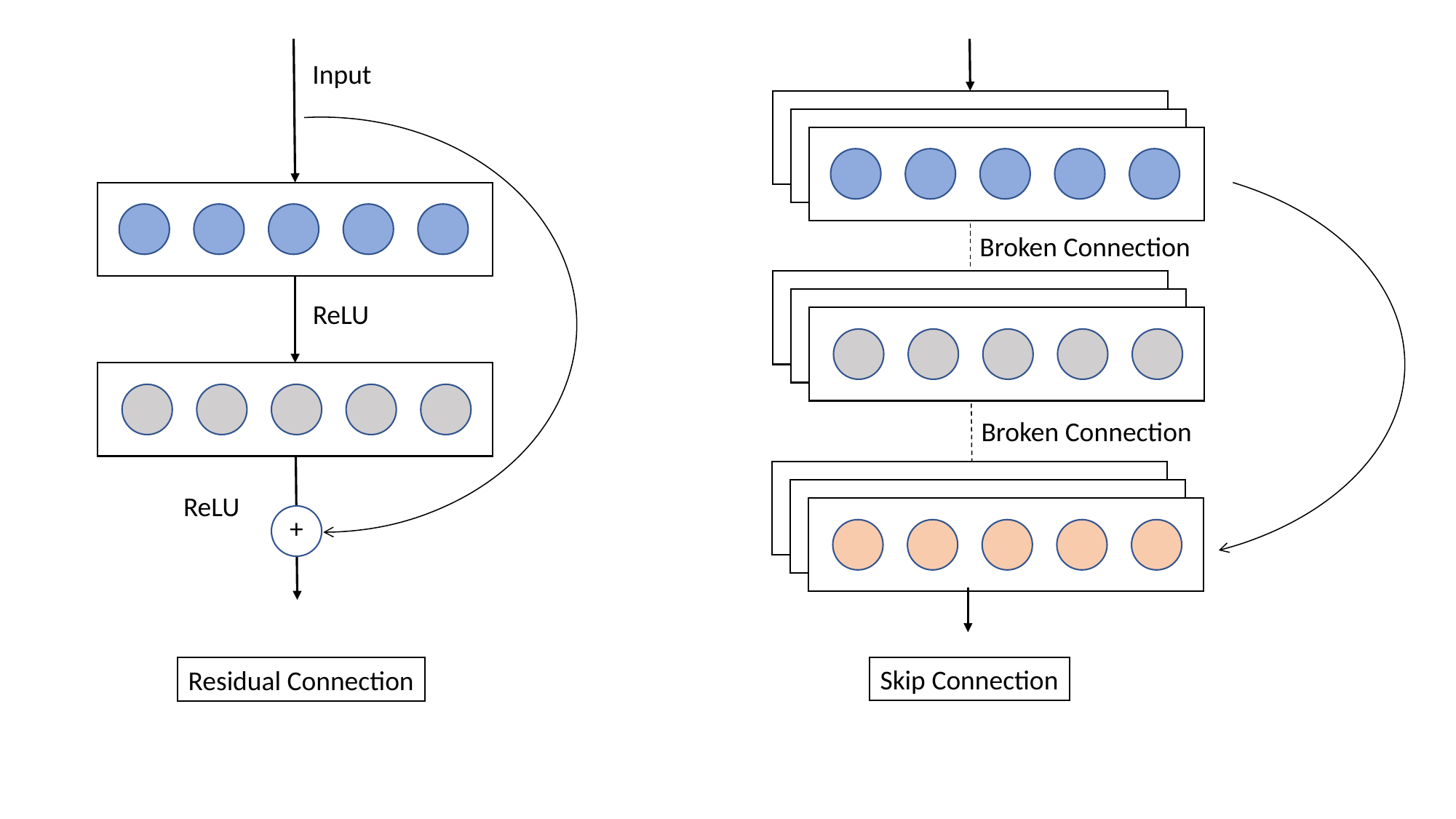

Input

Broken Connection

ReLU

Broken Connection

ReLU

+

Skip Connection
Residual Connection